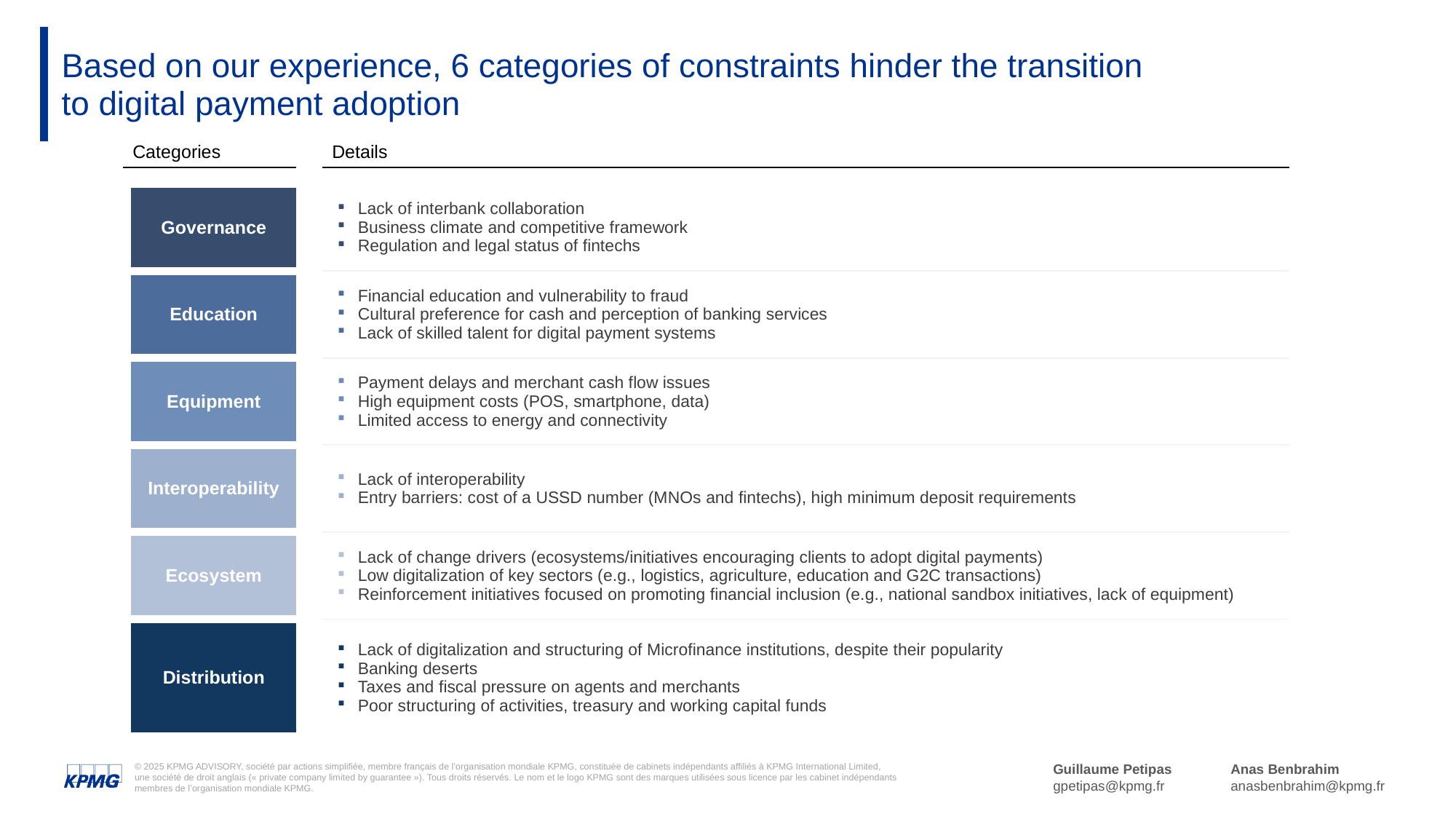

# Based on our experience, 6 categories of constraints hinder the transition to digital payment adoption
| Categories |  | Details |
| --- | --- | --- |
|  |  |  |
| Governance |  | Lack of interbank collaboration Business climate and competitive framework Regulation and legal status of fintechs |
| Education |  | Financial education and vulnerability to fraud Cultural preference for cash and perception of banking services Lack of skilled talent for digital payment systems |
| Equipment |  | Payment delays and merchant cash flow issues High equipment costs (POS, smartphone, data) Limited access to energy and connectivity |
| Interoperability |  | Lack of interoperability Entry barriers: cost of a USSD number (MNOs and fintechs), high minimum deposit requirements |
| Ecosystem |  | Lack of change drivers (ecosystems/initiatives encouraging clients to adopt digital payments) Low digitalization of key sectors (e.g., logistics, agriculture, education and G2C transactions) Reinforcement initiatives focused on promoting financial inclusion (e.g., national sandbox initiatives, lack of equipment) |
| Distribution |  | Lack of digitalization and structuring of Microfinance institutions, despite their popularity Banking deserts Taxes and fiscal pressure on agents and merchants Poor structuring of activities, treasury and working capital funds |